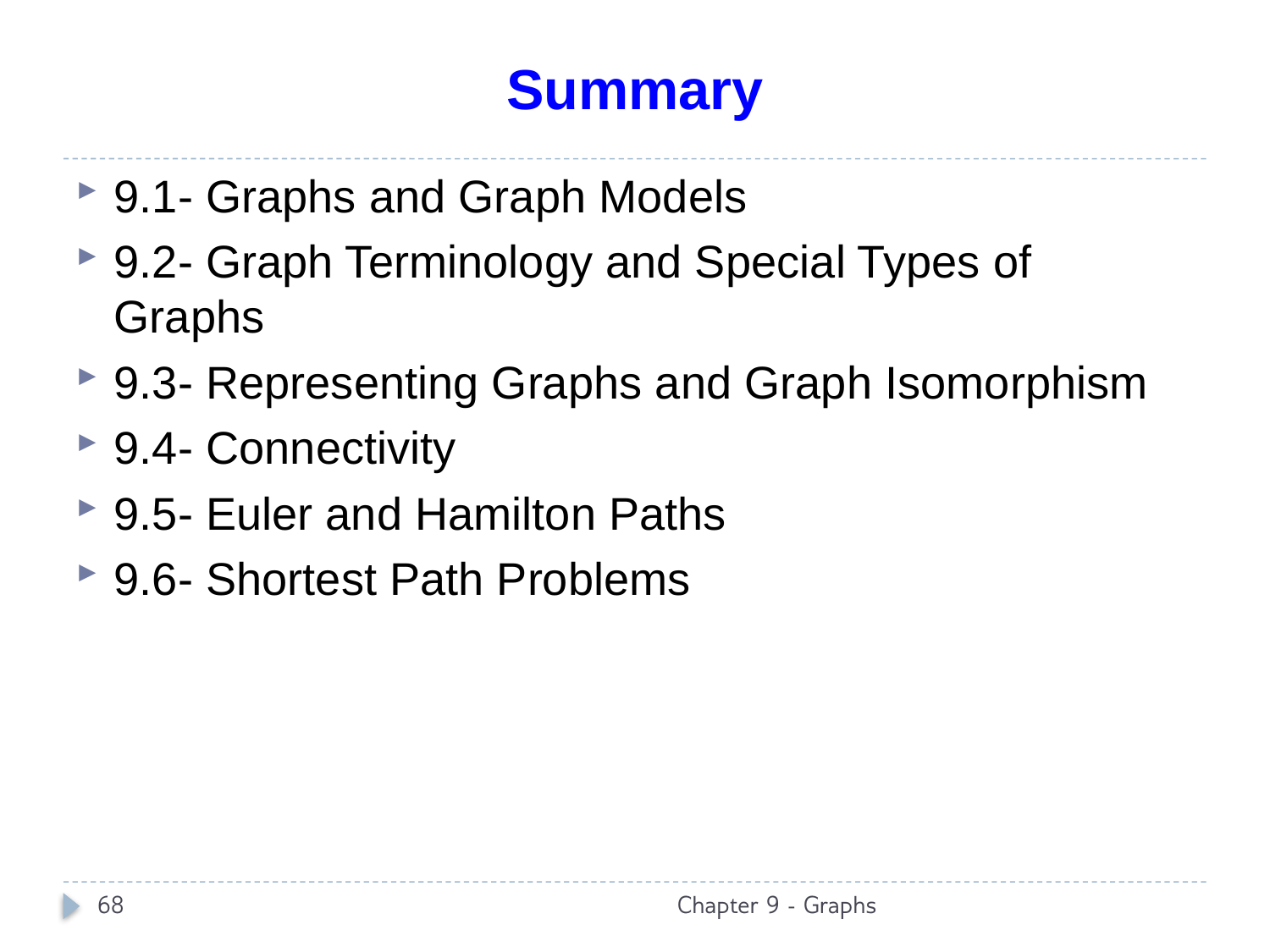

# Summary
9.1- Graphs and Graph Models
9.2- Graph Terminology and Special Types of Graphs
9.3- Representing Graphs and Graph Isomorphism
9.4- Connectivity
9.5- Euler and Hamilton Paths
9.6- Shortest Path Problems
68
Chapter 9 - Graphs